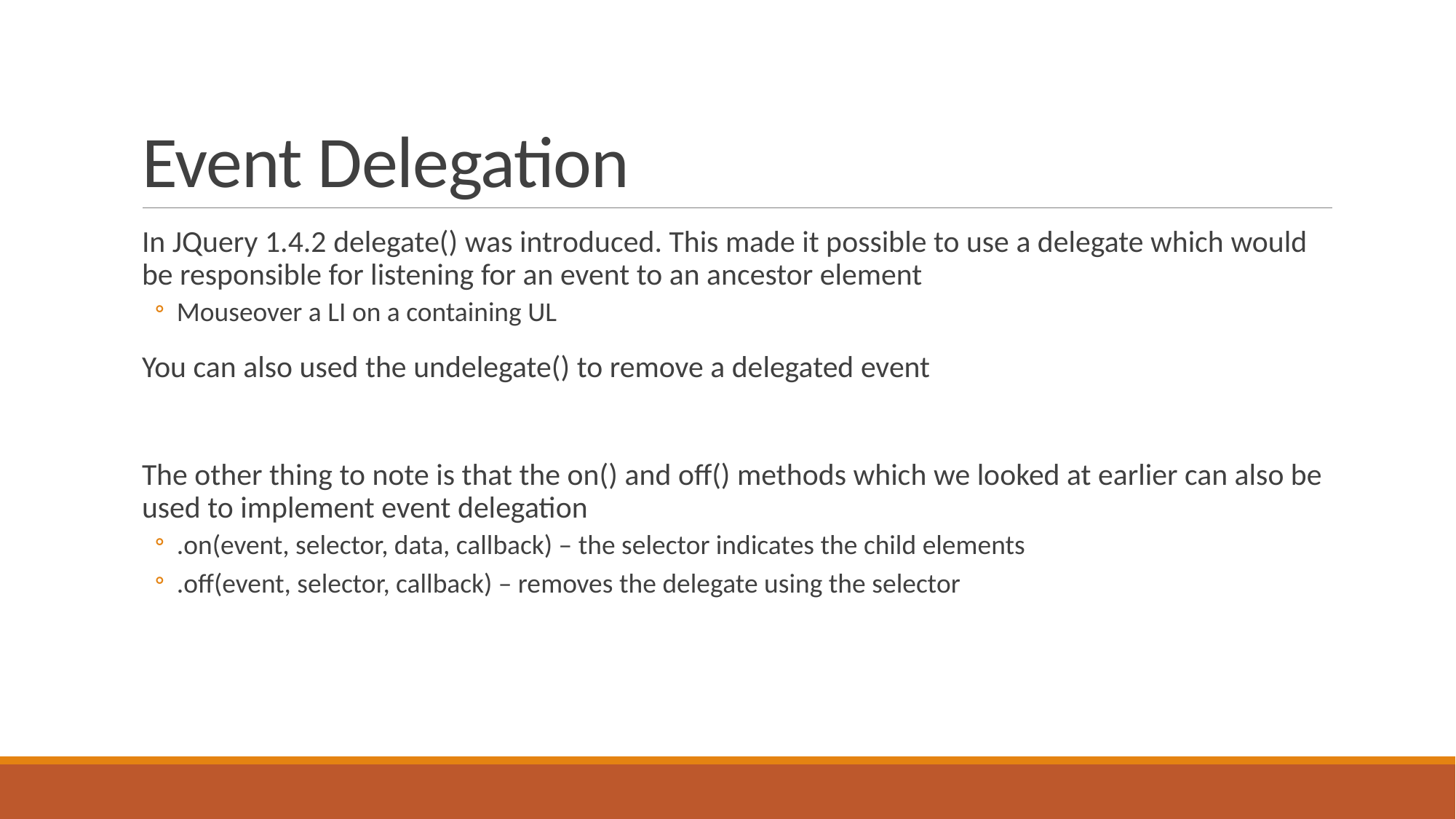

# Event Delegation
In JQuery 1.4.2 delegate() was introduced. This made it possible to use a delegate which would be responsible for listening for an event to an ancestor element
Mouseover a LI on a containing UL
You can also used the undelegate() to remove a delegated event

The other thing to note is that the on() and off() methods which we looked at earlier can also be used to implement event delegation
.on(event, selector, data, callback) – the selector indicates the child elements
.off(event, selector, callback) – removes the delegate using the selector